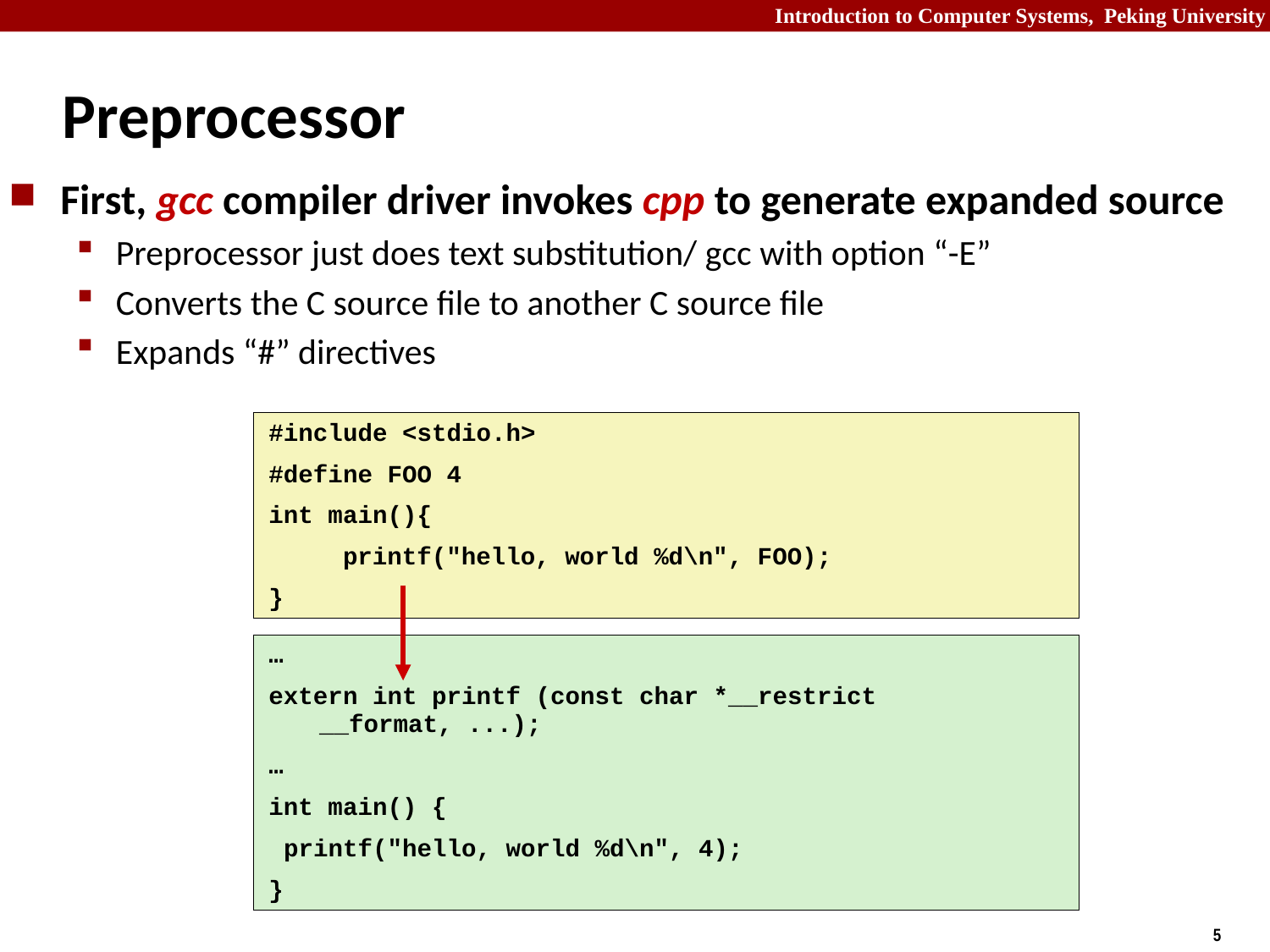

# Preprocessor
First, gcc compiler driver invokes cpp to generate expanded source
Preprocessor just does text substitution/ gcc with option “-E”
Converts the C source file to another C source file
Expands “#” directives

#include <stdio.h>
#define FOO 4
int main()‏{
     printf("hello, world %d\n", FOO);
}
…
extern int printf (const char *__restrict __format, ...);
…
int main() {
 printf("hello, world %d\n", 4);
}